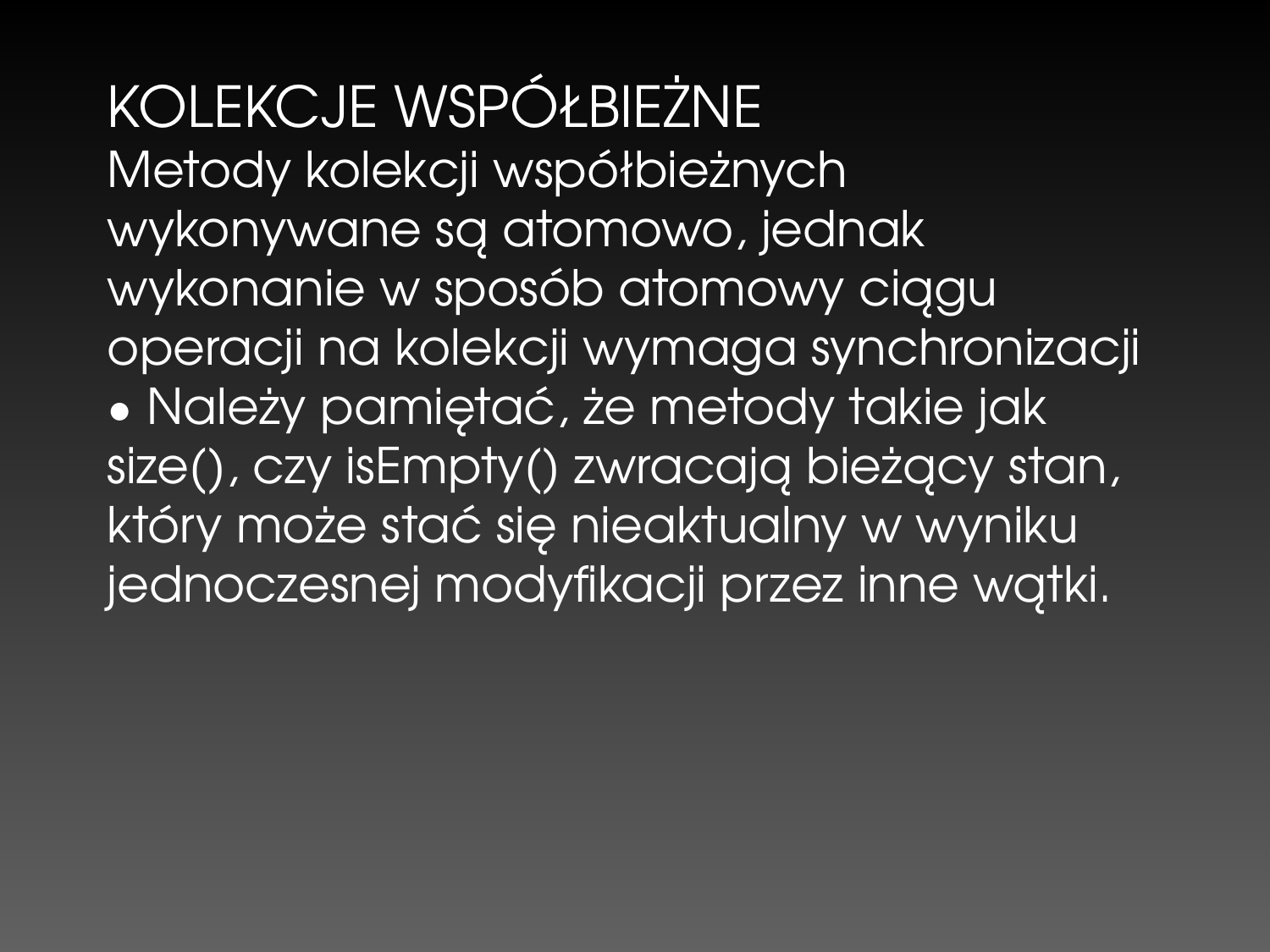

KOLEKCJE WSPÓŁBIEŻNE
Metody kolekcji współbieżnych wykonywane są atomowo, jednak wykonanie w sposób atomowy ciągu operacji na kolekcji wymaga synchronizacji • Należy pamiętać, że metody takie jak size(), czy isEmpty() zwracają bieżący stan, który może stać się nieaktualny w wyniku jednoczesnej modyfikacji przez inne wątki.